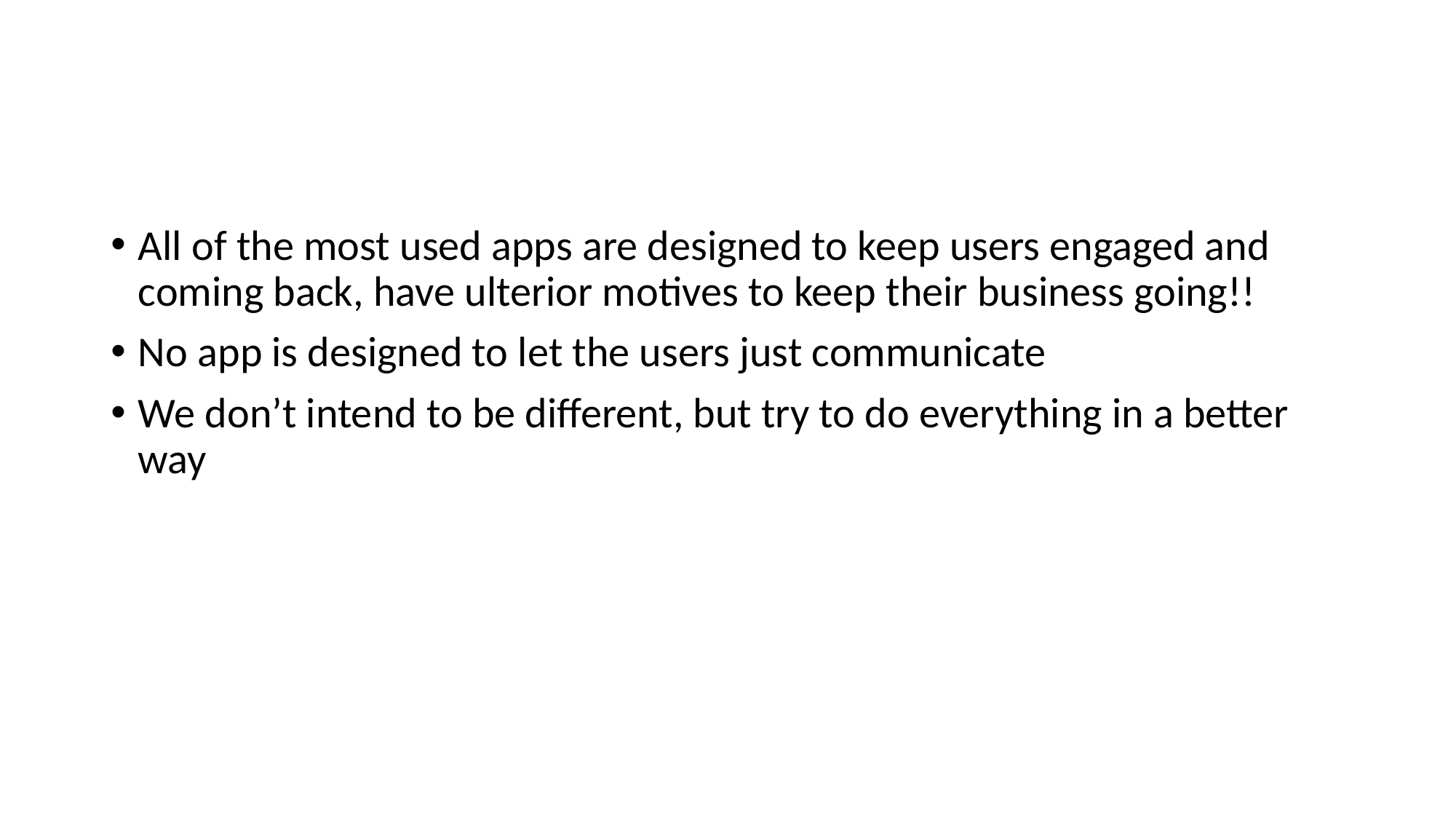

#
All of the most used apps are designed to keep users engaged and coming back, have ulterior motives to keep their business going!!
No app is designed to let the users just communicate
We don’t intend to be different, but try to do everything in a better way